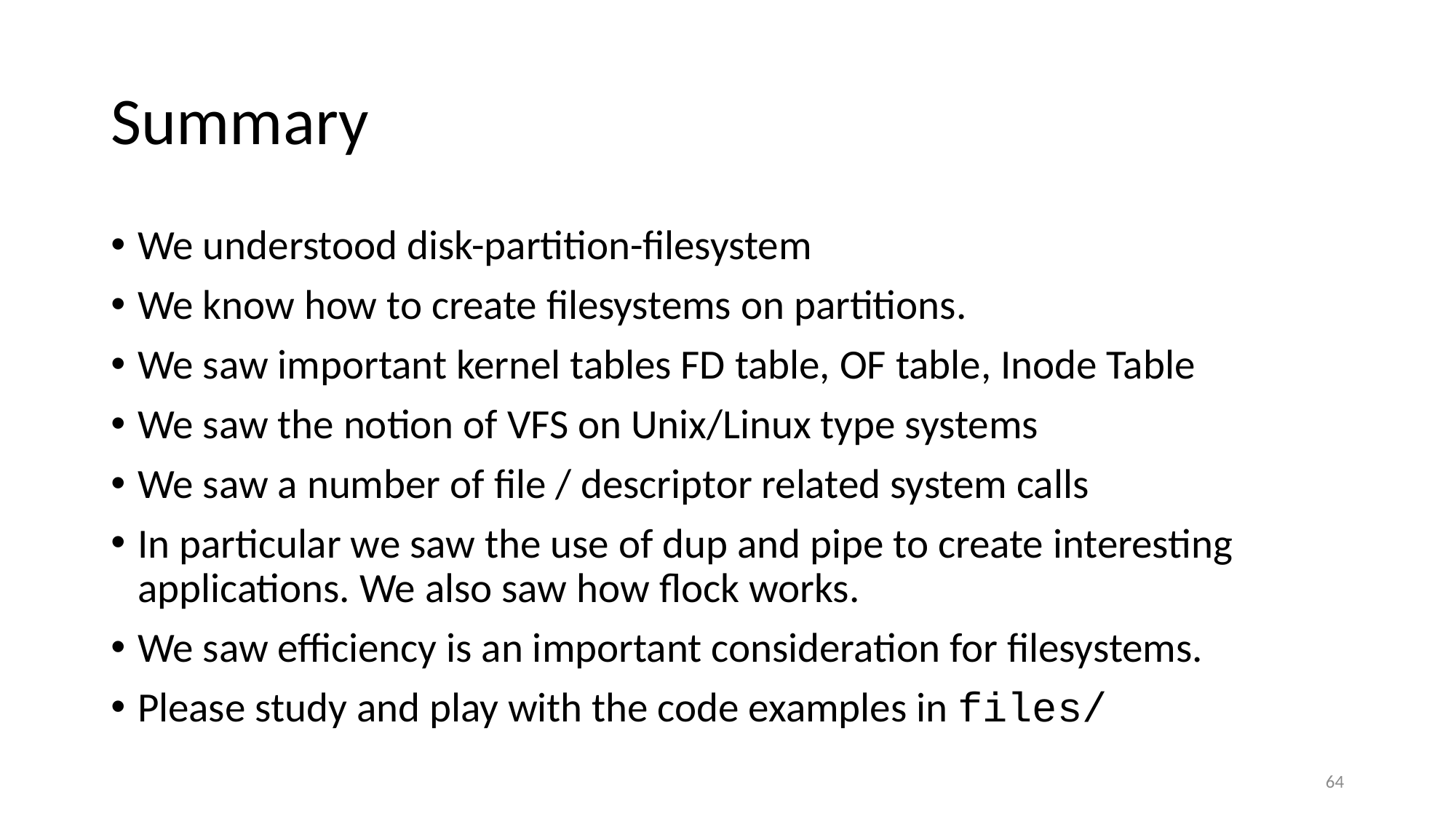

# Summary
We understood disk-partition-filesystem
We know how to create filesystems on partitions.
We saw important kernel tables FD table, OF table, Inode Table
We saw the notion of VFS on Unix/Linux type systems
We saw a number of file / descriptor related system calls
In particular we saw the use of dup and pipe to create interesting applications. We also saw how flock works.
We saw efficiency is an important consideration for filesystems.
Please study and play with the code examples in files/

64